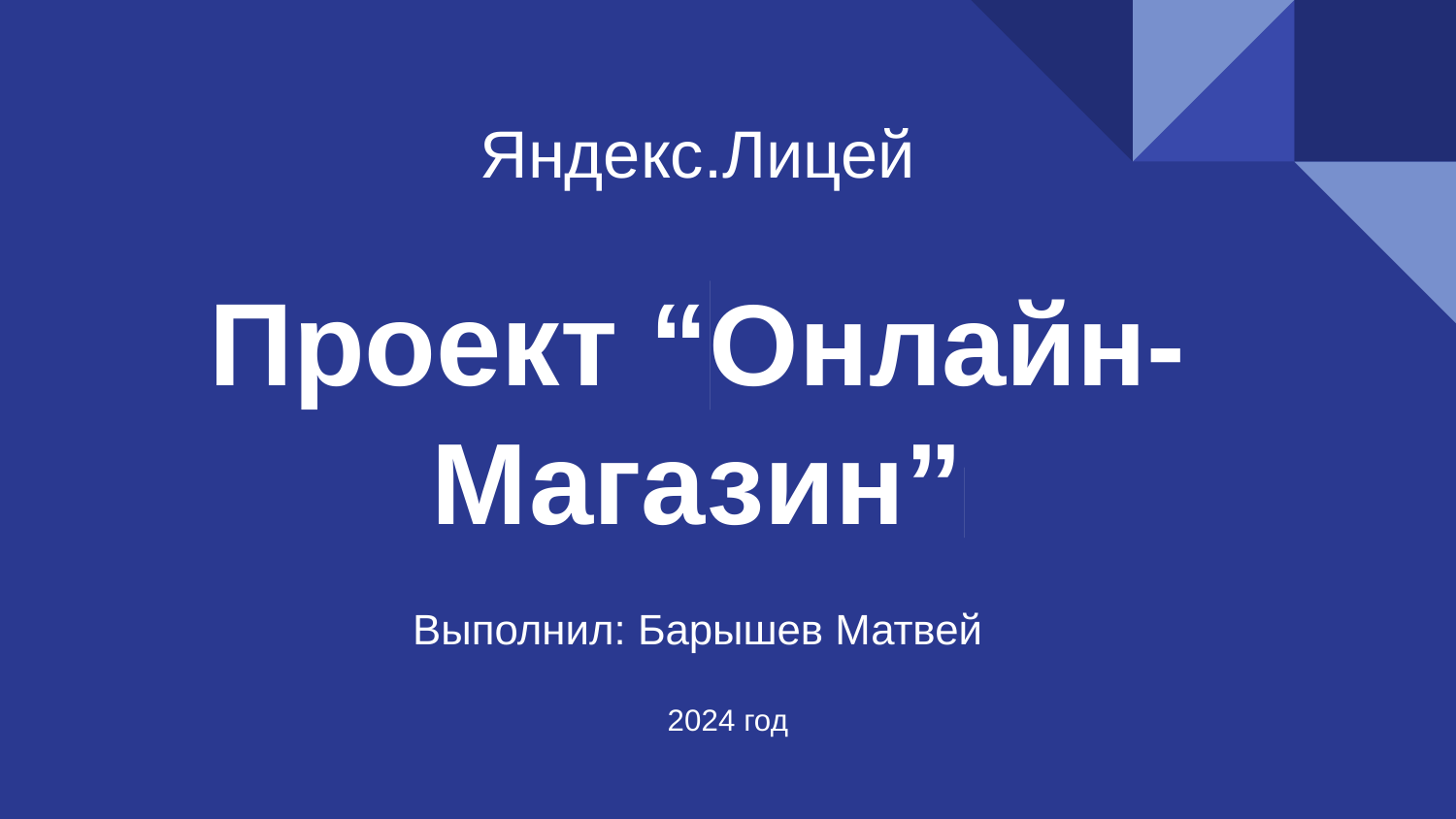

Яндекс.Лицей
# Проект “‎Онлайн-Магазин”‎
Выполнил: Барышев Матвей
2024 год